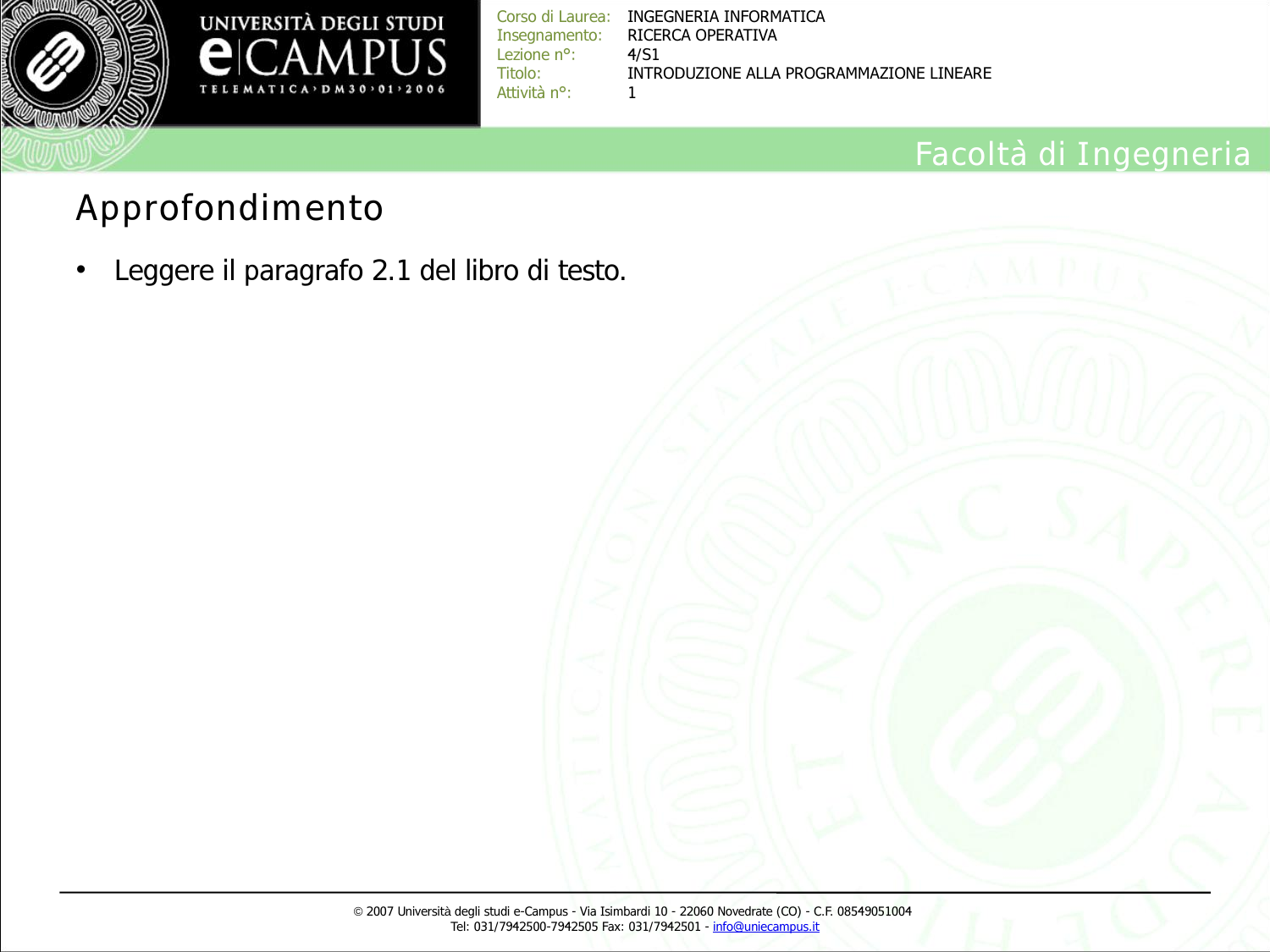

# Approfondimento
 Leggere il paragrafo 2.1 del libro di testo.